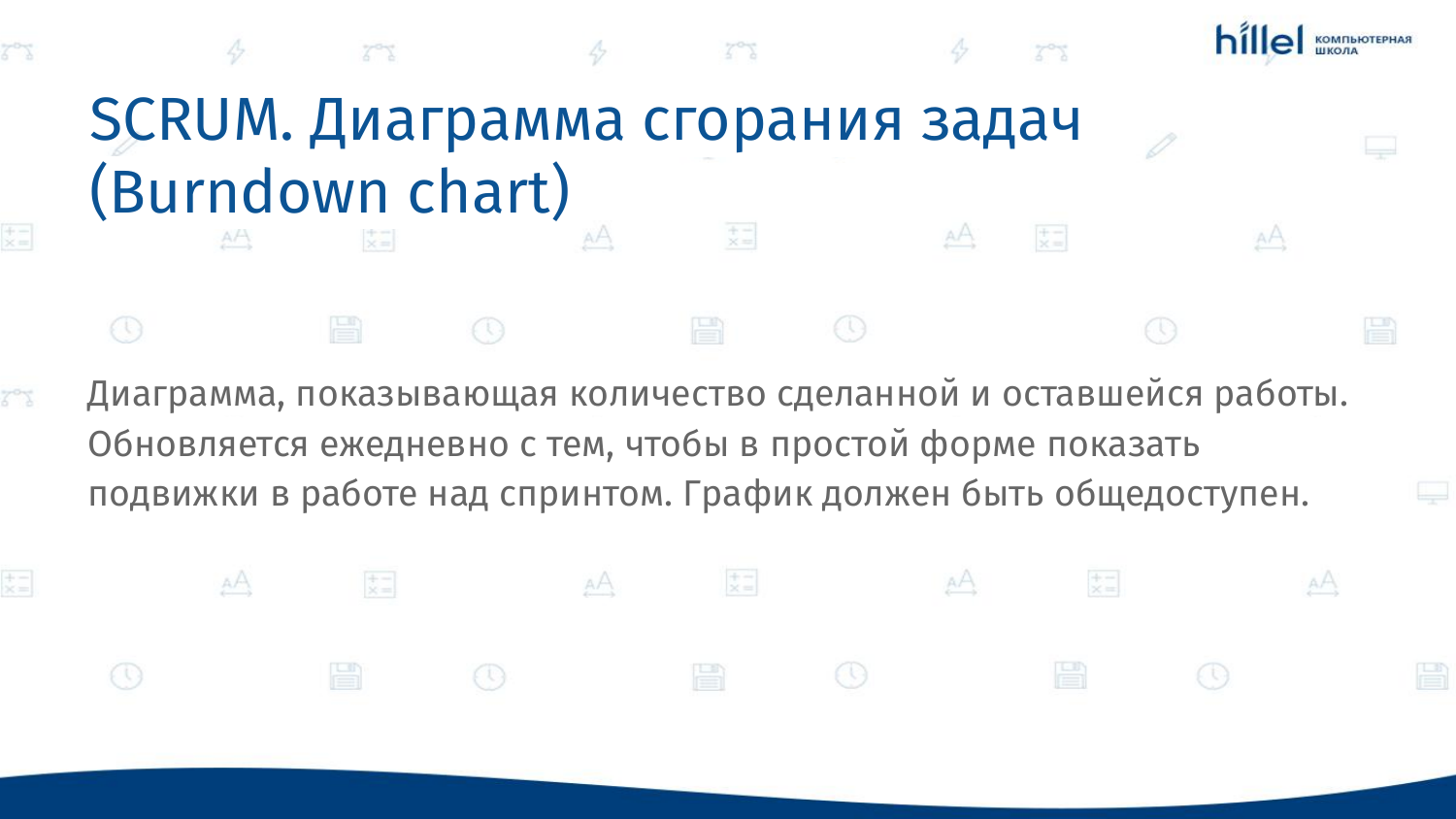

SCRUM. Диаграмма сгорания задач (Burndown chart)
Диаграмма, показывающая количество сделанной и оставшейся работы. Обновляется ежедневно с тем, чтобы в простой форме показать подвижки в работе над спринтом. График должен быть общедоступен.